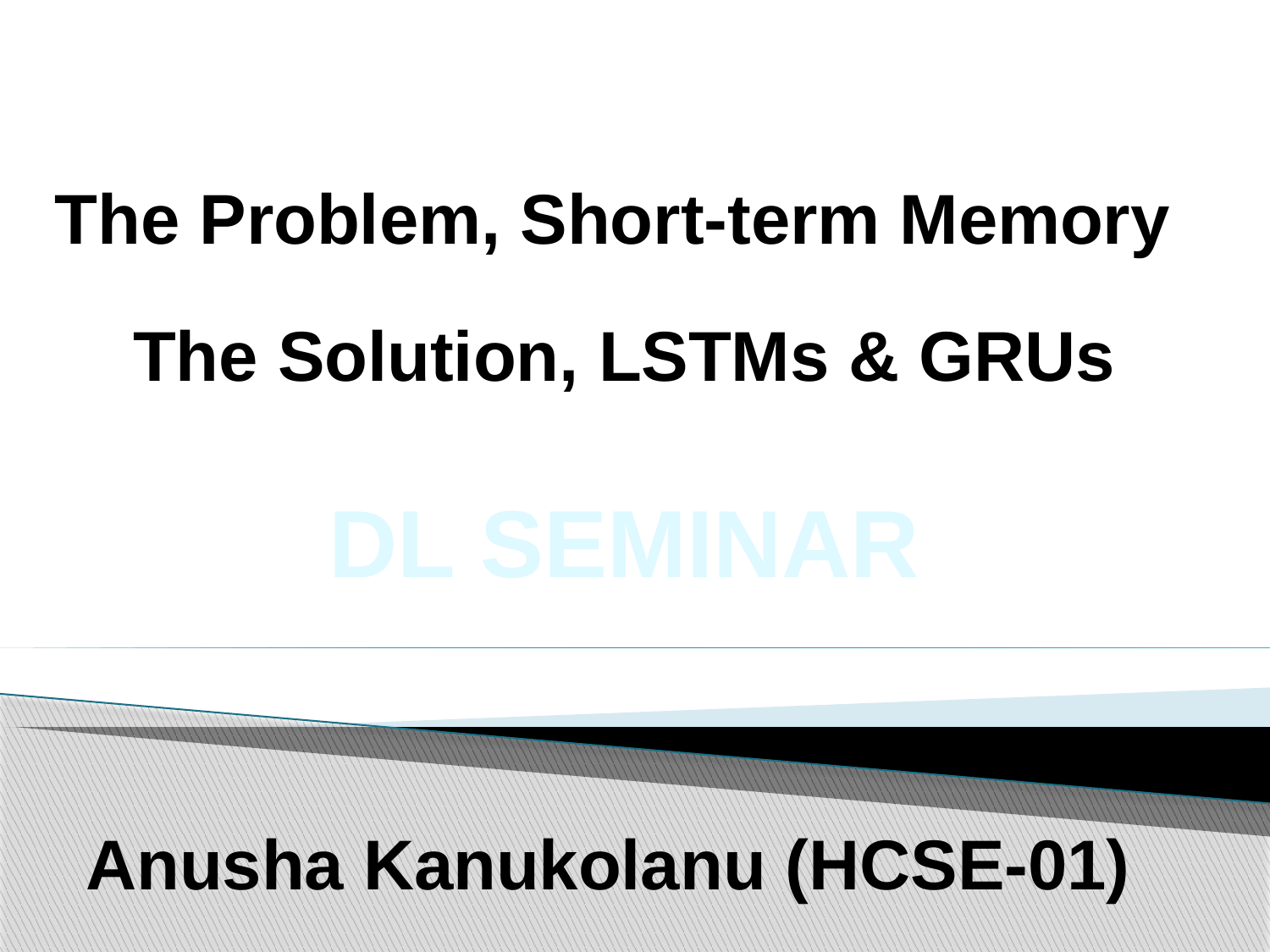

# The Problem, Short-term Memory
The Solution, LSTMs & GRUs
DL SEMINAR
Anusha Kanukolanu (HCSE-01)